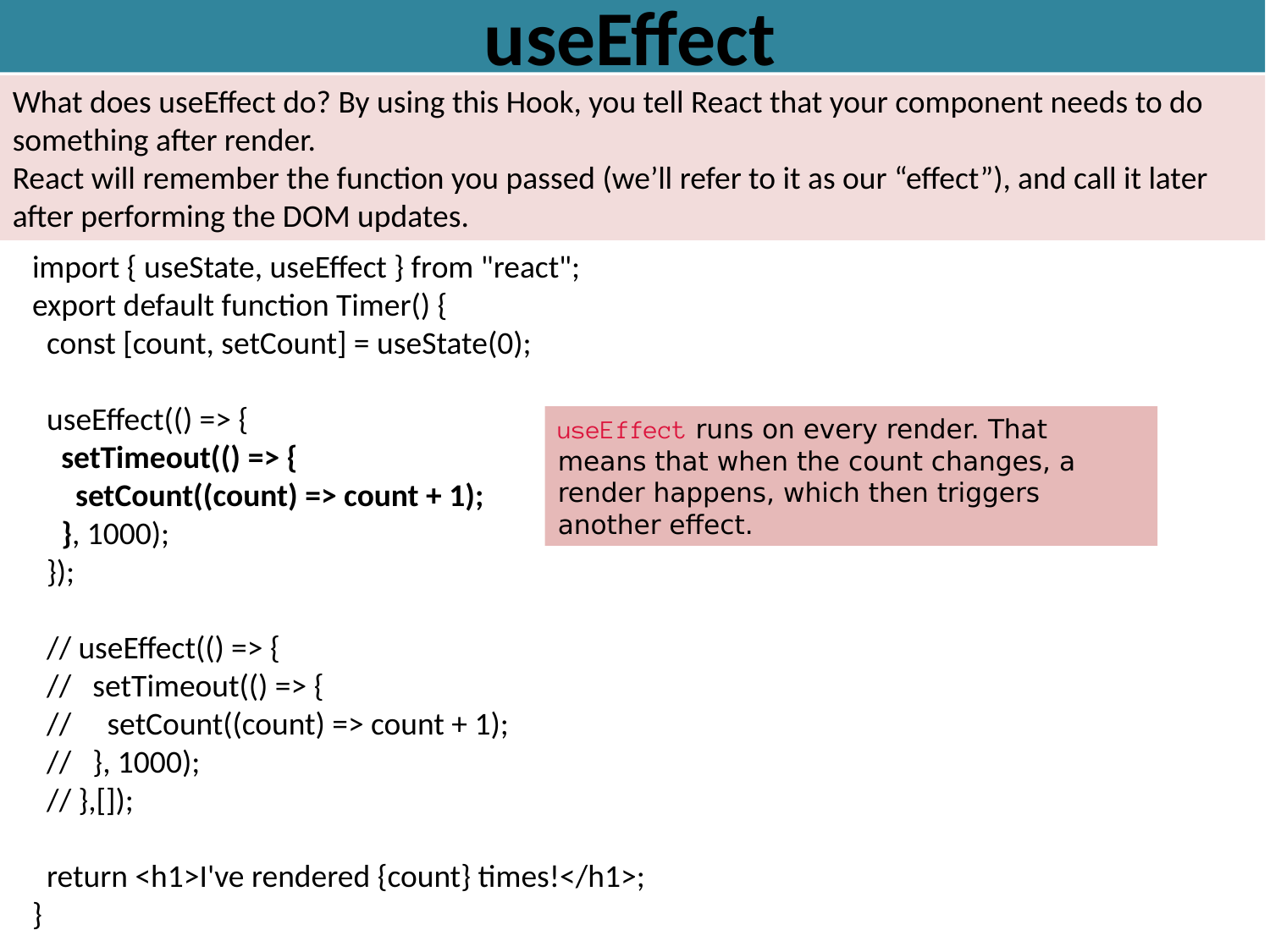

# useEffect
What does useEffect do? By using this Hook, you tell React that your component needs to do something after render.
React will remember the function you passed (we’ll refer to it as our “effect”), and call it later after performing the DOM updates.
import { useState, useEffect } from "react";
export default function Timer() {
  const [count, setCount] = useState(0);

  useEffect(() => {
    setTimeout(() => {
      setCount((count) => count + 1);
    }, 1000);
  });

  // useEffect(() => {
  //   setTimeout(() => {
  //     setCount((count) => count + 1);
  //   }, 1000);
  // },[]);

  return <h1>I've rendered {count} times!</h1>;
}
useEffect runs on every render. That means that when the count changes, a render happens, which then triggers another effect.